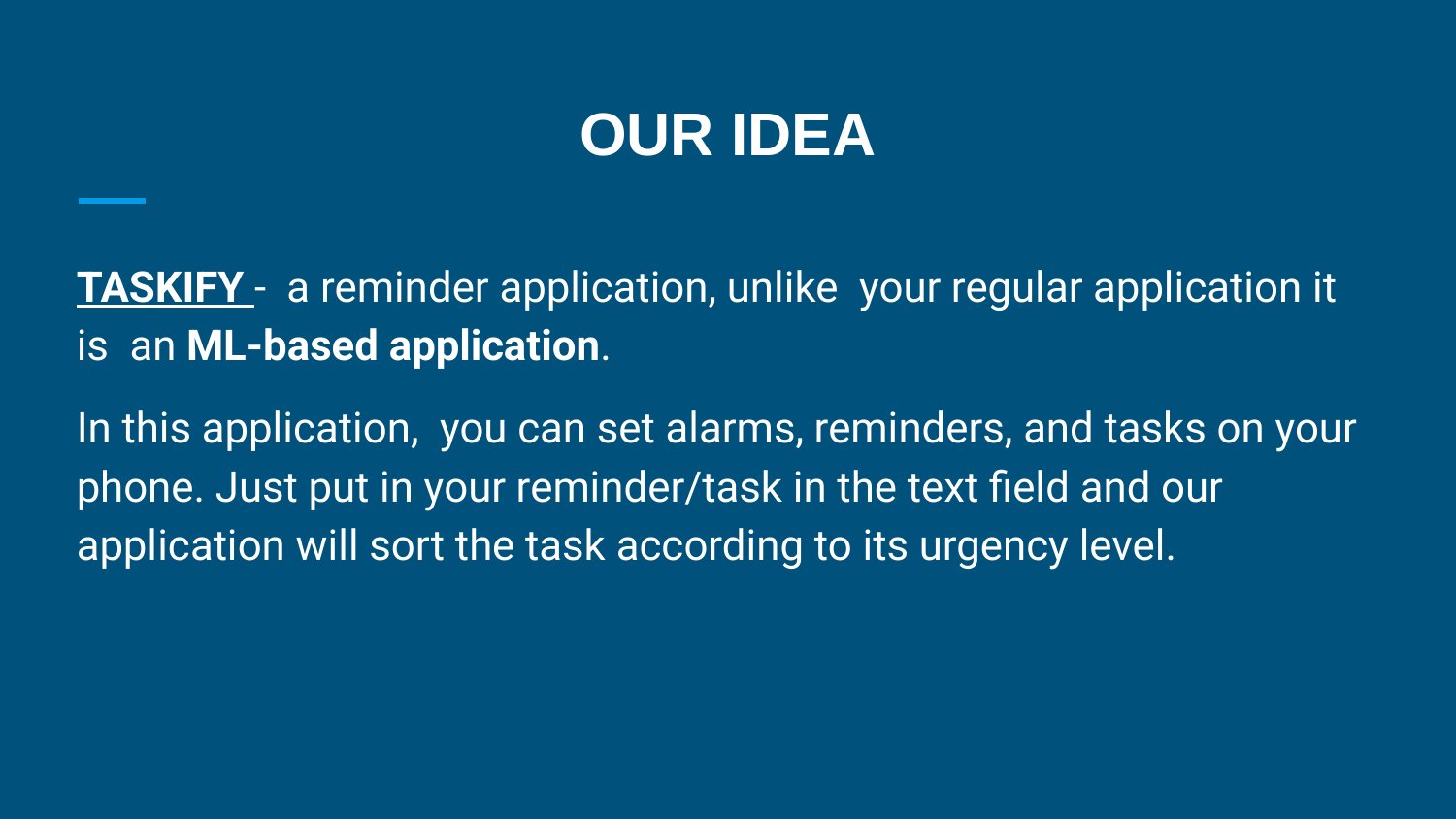

# OUR IDEA
TASKIFY -  a reminder application, unlike  your regular application it is  an ML-based application.
In this application,  you can set alarms, reminders, and tasks on your phone. Just put in your reminder/task in the text field and our application will sort the task according to its urgency level.